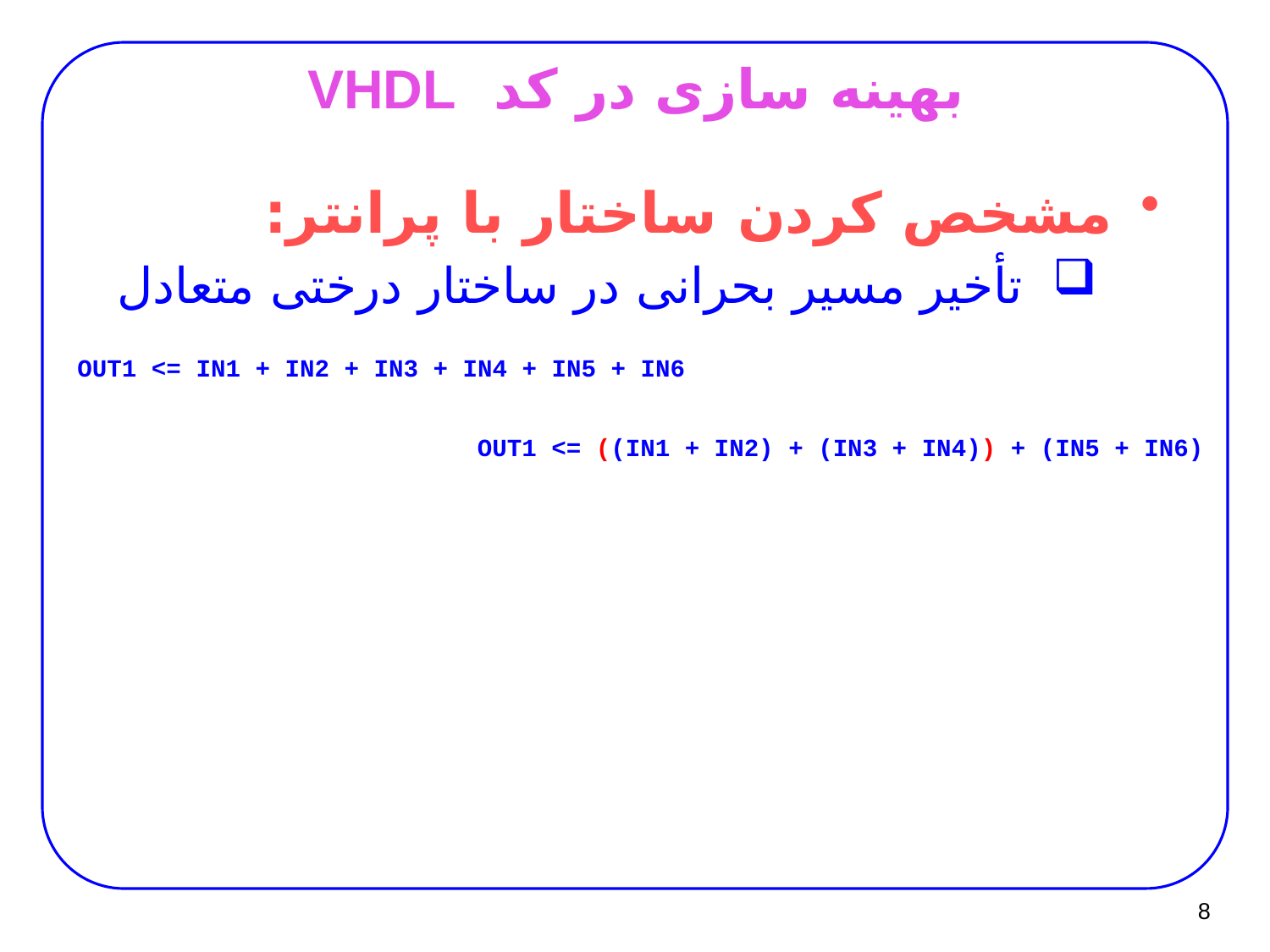

# بهینه سازی در کد  VHDL
مشخص کردن ساختار با پرانتر:
تأخیر مسیر بحرانی در ساختار درختی متعادل
OUT1 <= IN1 + IN2 + IN3 + IN4 + IN5 + IN6
OUT1 <= ((IN1 + IN2) + (IN3 + IN4)) + (IN5 + IN6)
8